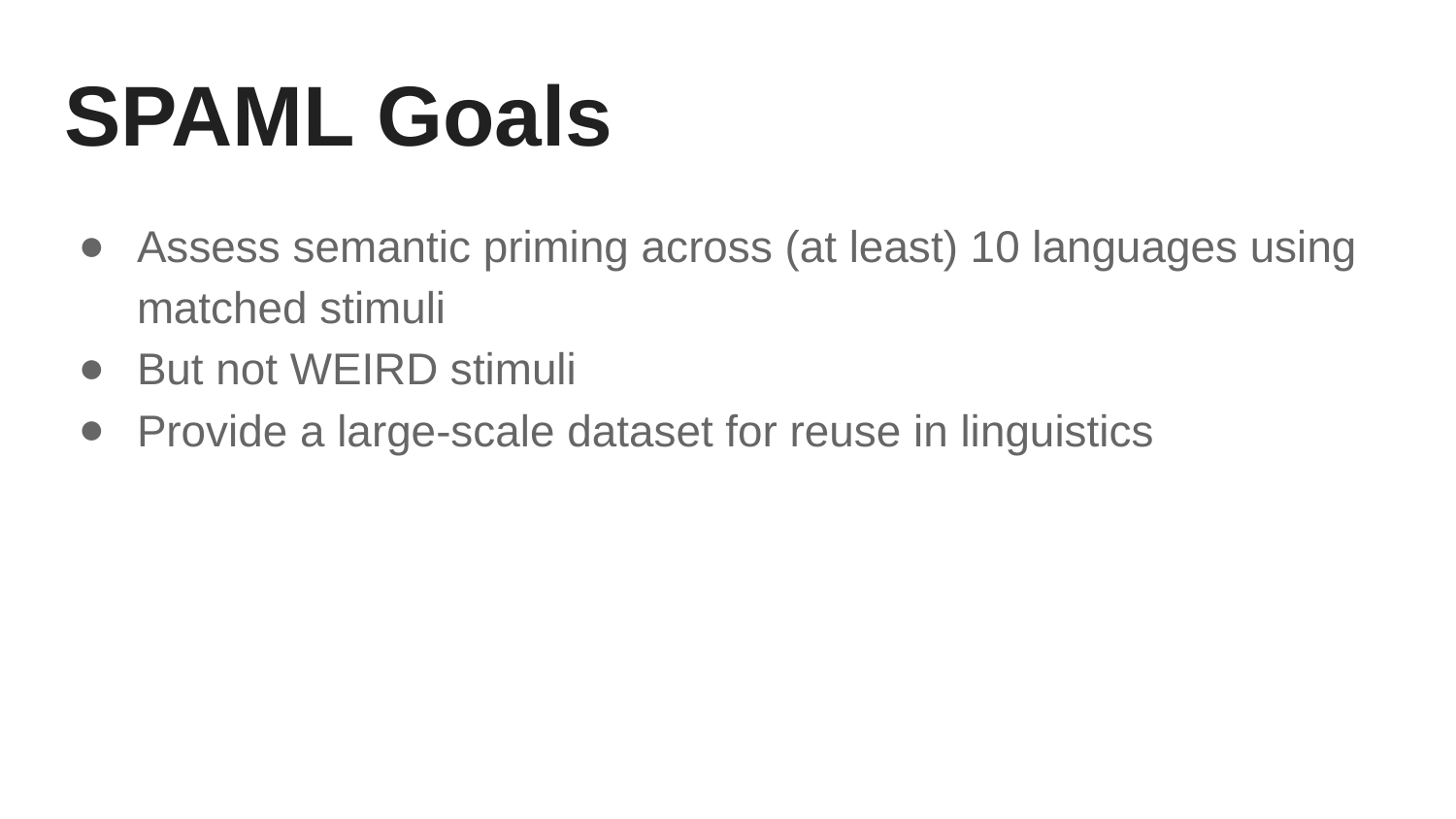

# SPAML Goals
Assess semantic priming across (at least) 10 languages using matched stimuli
But not WEIRD stimuli
Provide a large-scale dataset for reuse in linguistics